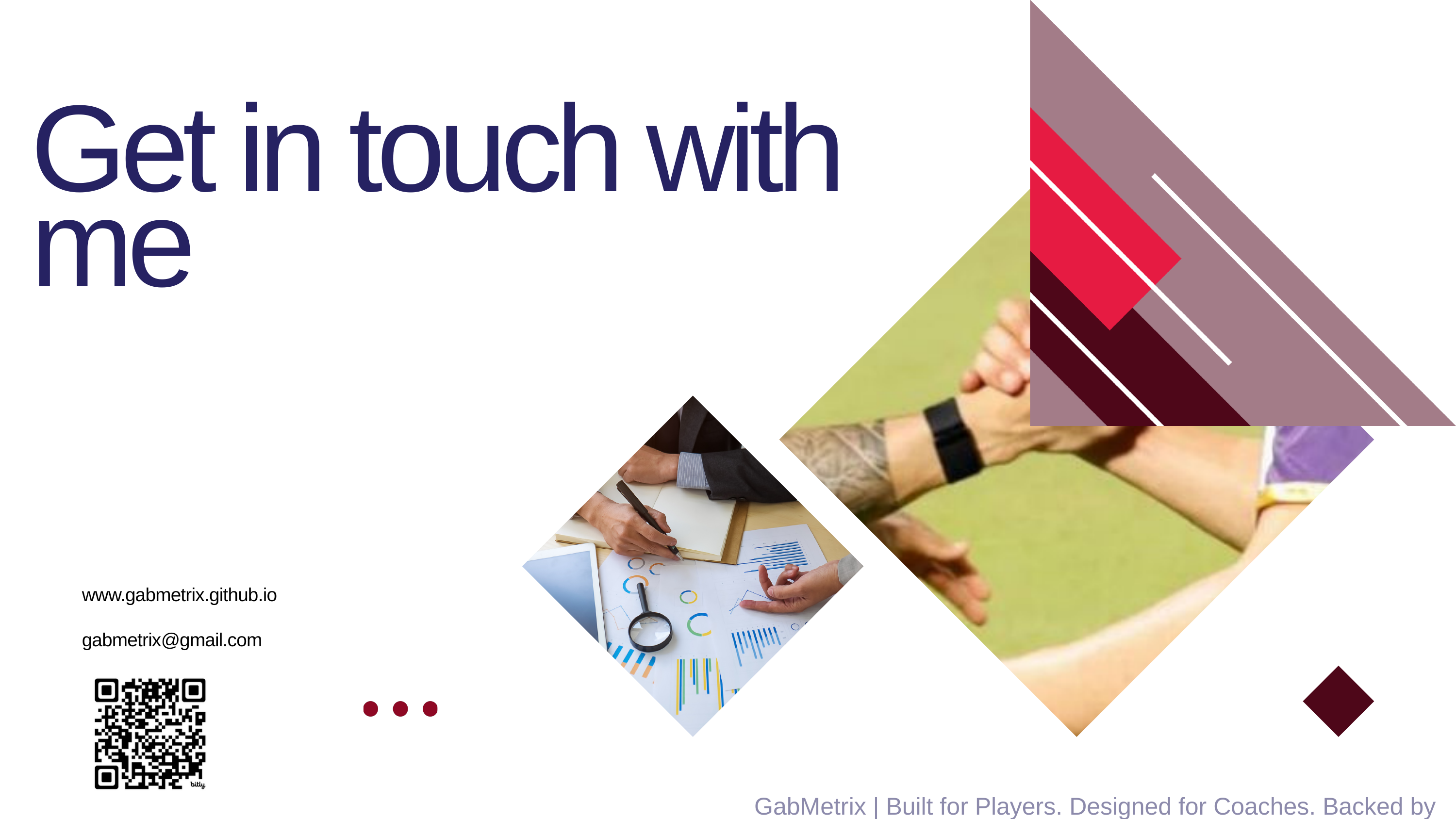

Get in touch with me

www.gabmetrix.github.io
gabmetrix@gmail.com

GabMetrix | Built for Players. Designed for Coaches. Backed by Data.